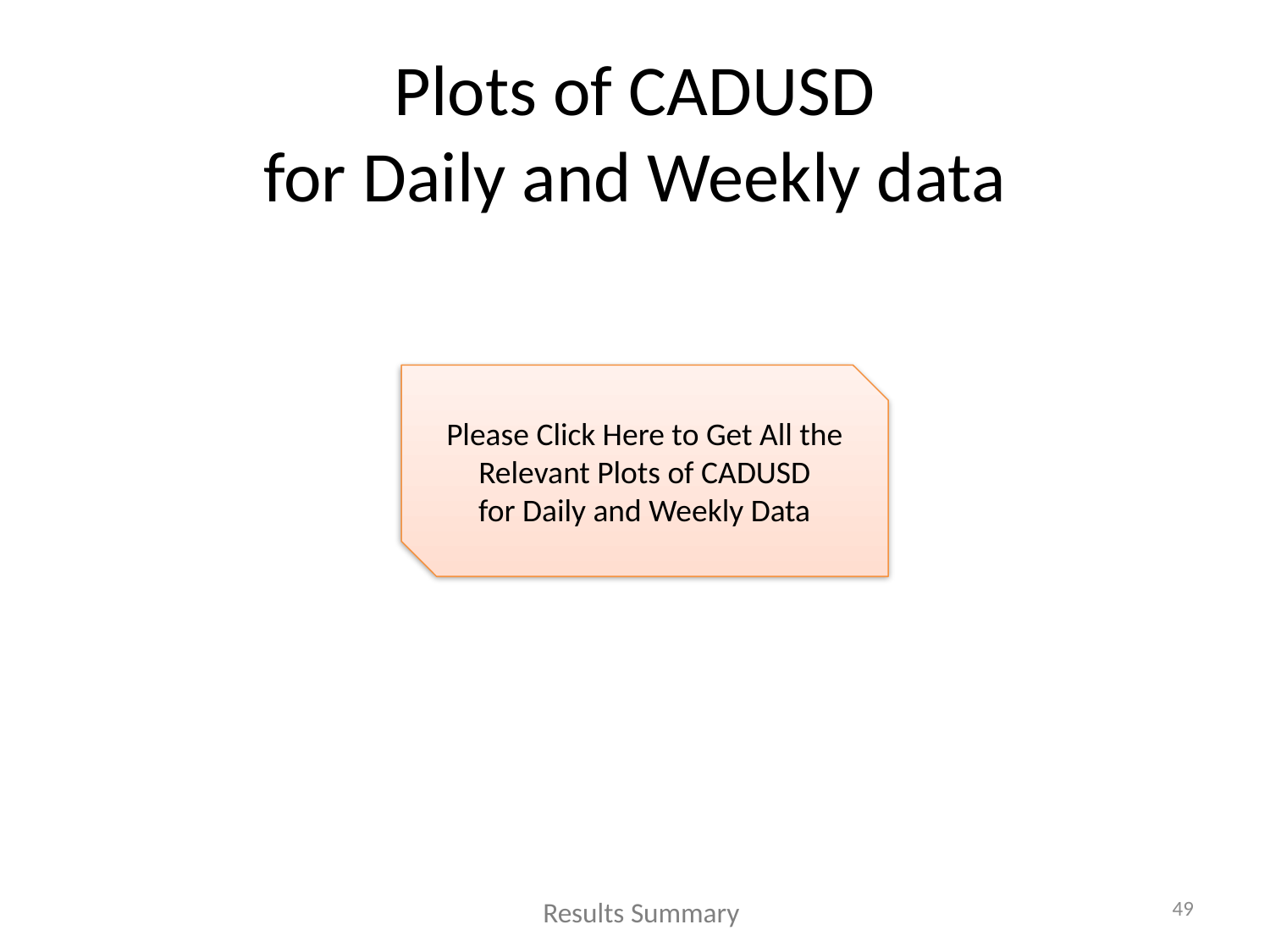

# Plots of CADUSD for Daily and Weekly data
Please Click Here to Get All the Relevant Plots of CADUSD
for Daily and Weekly Data
49
Results Summary